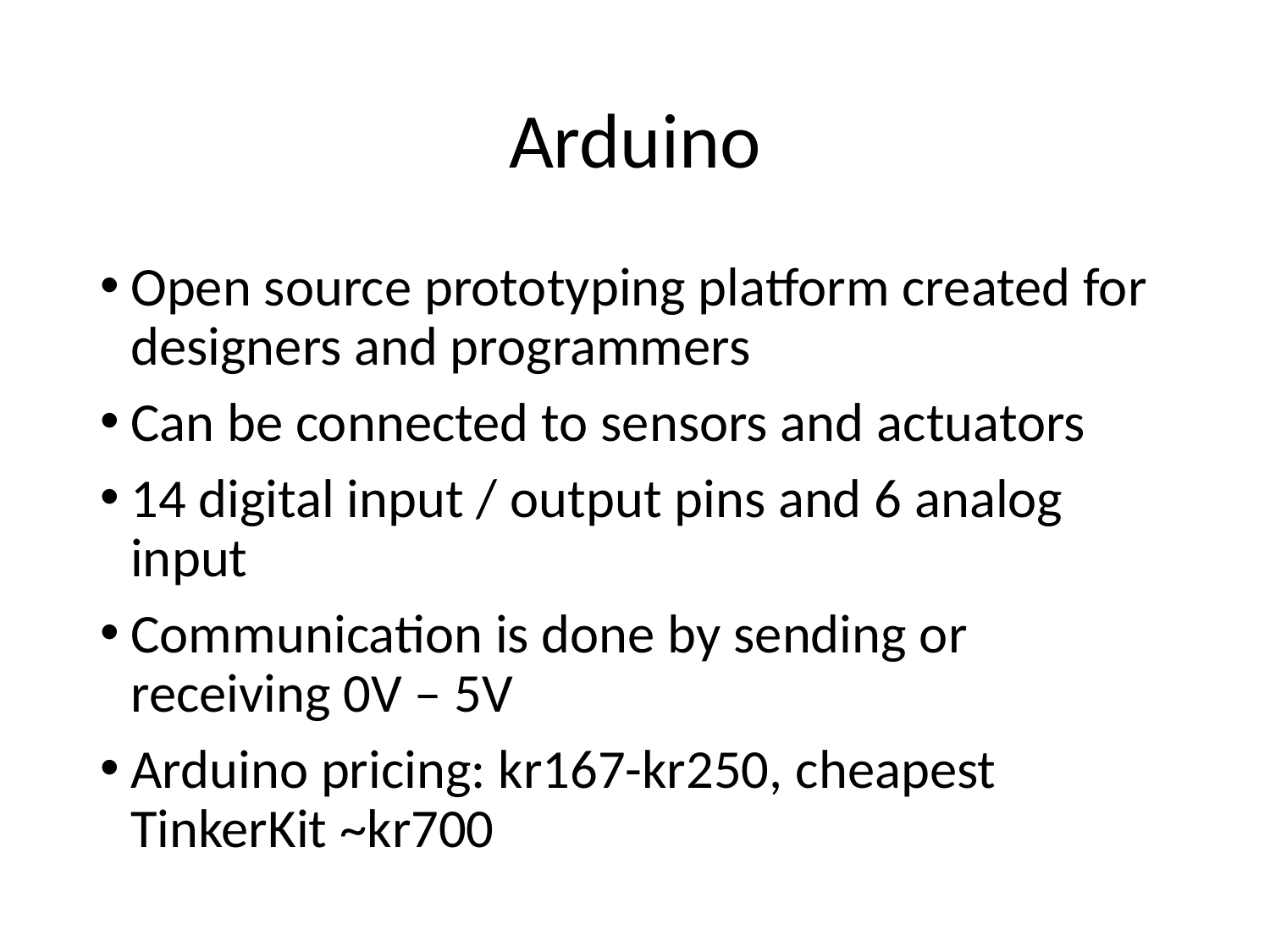

# Arduino
Open source prototyping platform created for designers and programmers
Can be connected to sensors and actuators
14 digital input / output pins and 6 analog input
Communication is done by sending or receiving 0V – 5V
Arduino pricing: kr167-kr250, cheapest TinkerKit ~kr700